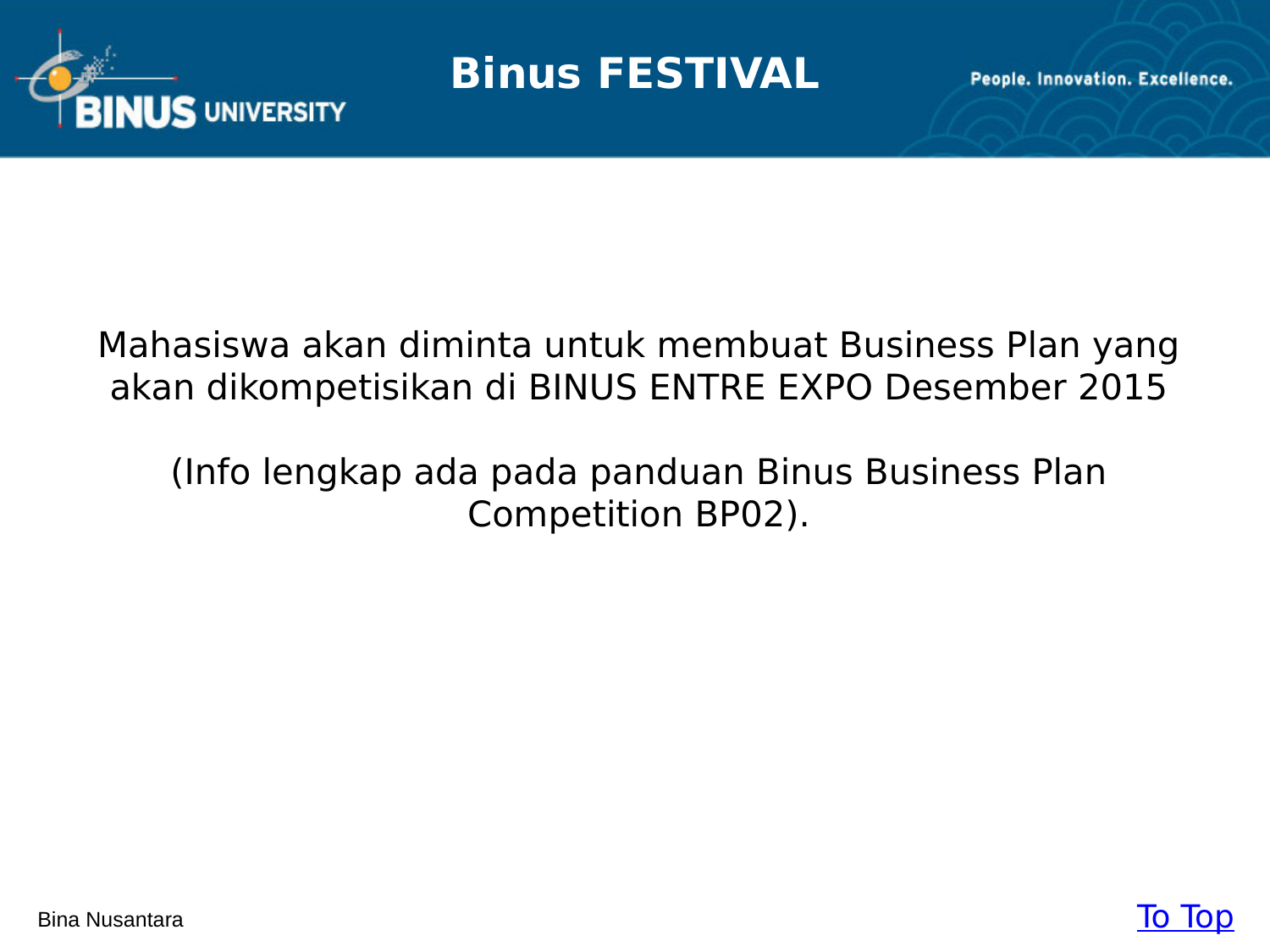

Binus FESTIVAL
Mahasiswa akan diminta untuk membuat Business Plan yang akan dikompetisikan di BINUS ENTRE EXPO Desember 2015

(Info lengkap ada pada panduan Binus Business Plan Competition BP02).
To Top
Bina Nusantara